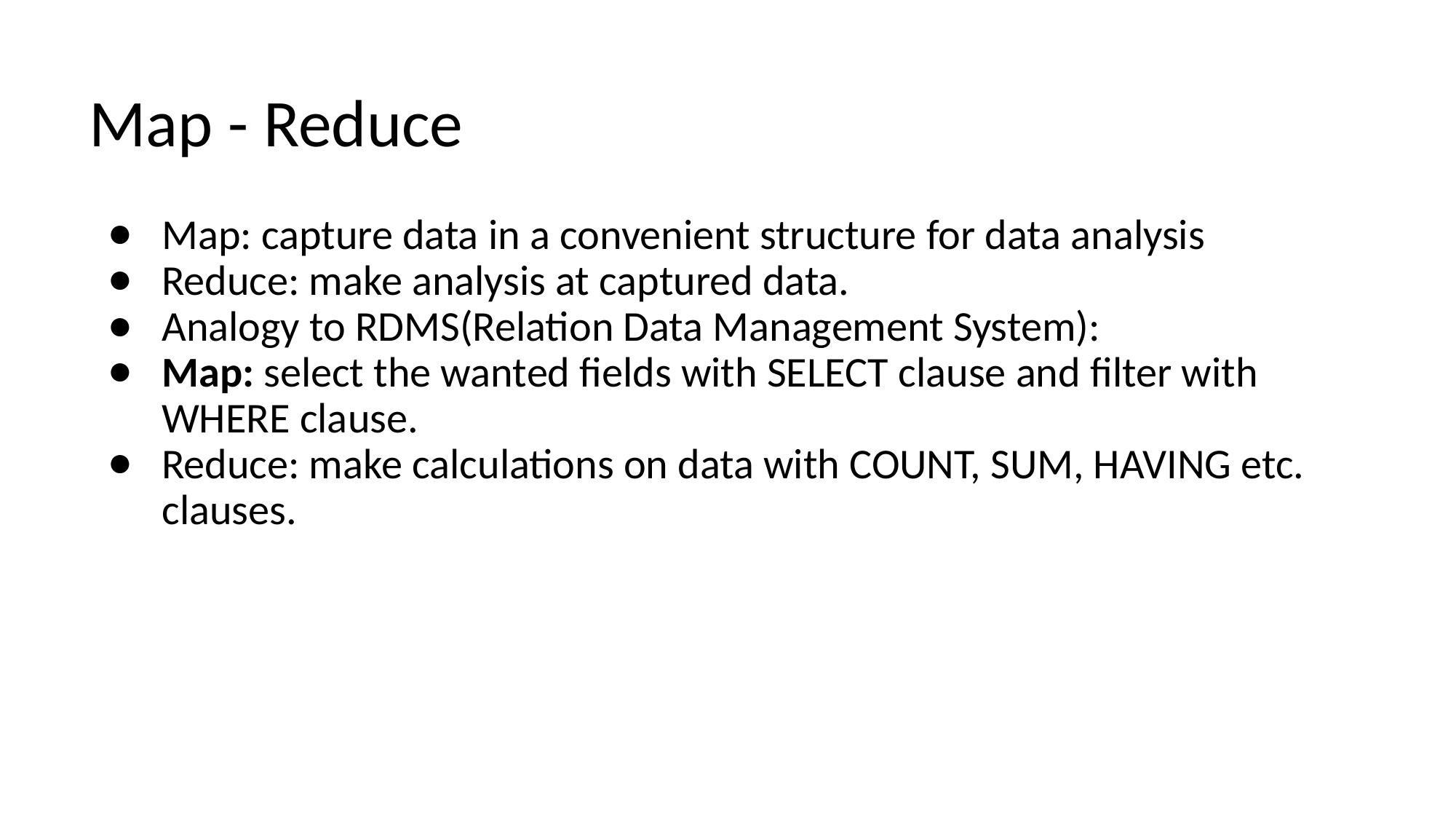

# Map - Reduce
Map: capture data in a convenient structure for data analysis
Reduce: make analysis at captured data.
Analogy to RDMS(Relation Data Management System):
Map: select the wanted fields with SELECT clause and filter with WHERE clause.
Reduce: make calculations on data with COUNT, SUM, HAVING etc. clauses.